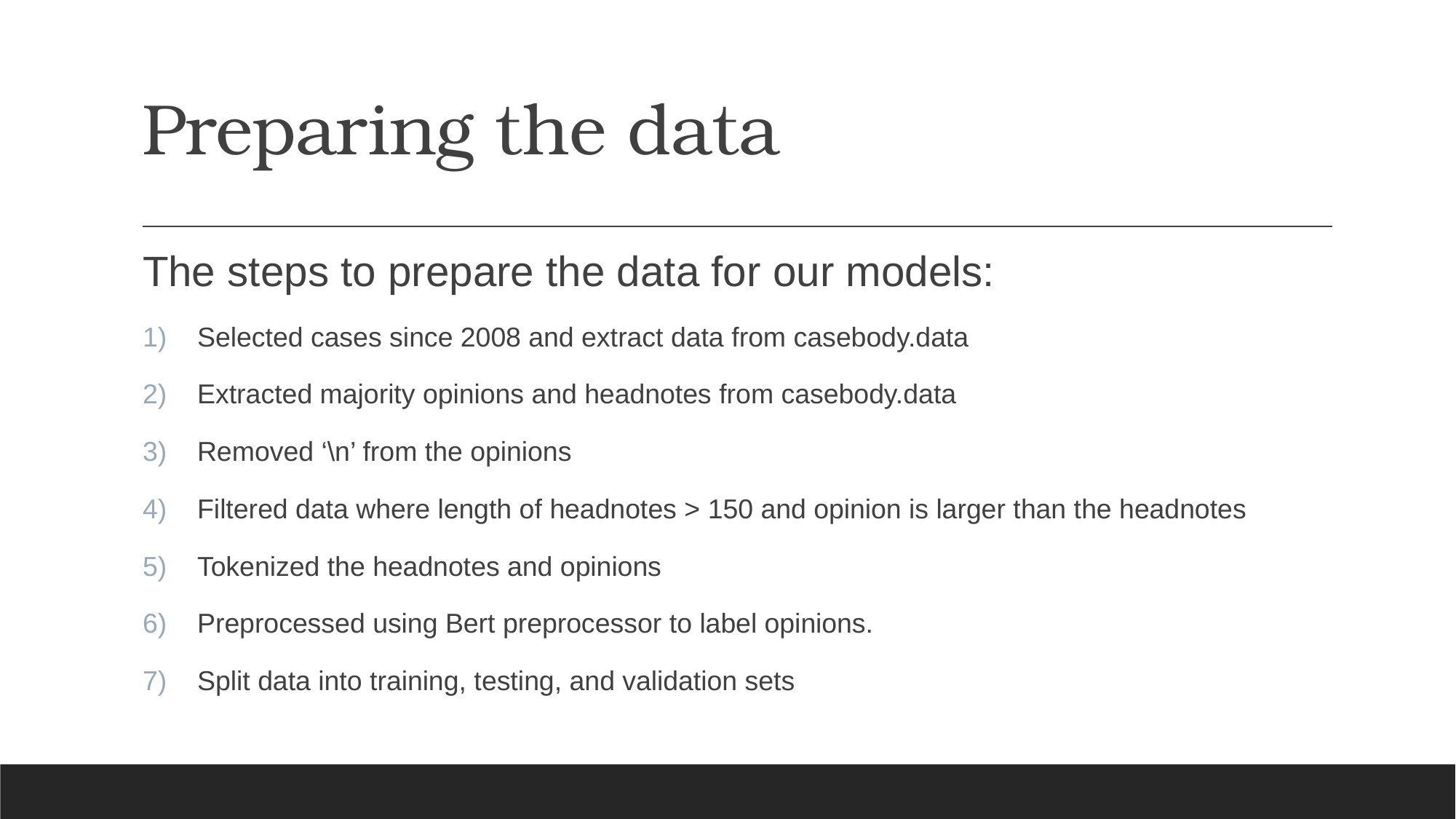

# Preparing the data
The steps to prepare the data for our models:
Selected cases since 2008 and extract data from casebody.data
Extracted majority opinions and headnotes from casebody.data
Removed ‘\n’ from the opinions
Filtered data where length of headnotes > 150 and opinion is larger than the headnotes
Tokenized the headnotes and opinions
Preprocessed using Bert preprocessor to label opinions.
Split data into training, testing, and validation sets